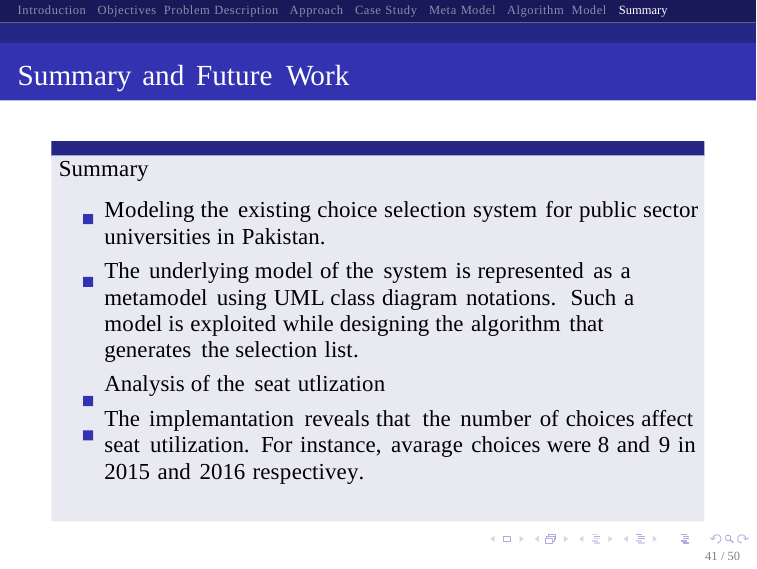

Introduction   Objectives  Problem Description   Approach   Case Study   Meta Model   Algorithm  Model   Summary

Summary and Future Work

Summary
Modeling the existing choice selection system for public sector universities in Pakistan.
The underlying model of the system is represented as a metamodel using UML class diagram notations.  Such a model is exploited while designing the algorithm that  generates the selection list.
Analysis of the seat utlization
The implemantation reveals that  the number of choices affect seat utilization. For instance, avarage choices were 8 and 9 in
2015 and 2016 respectivey.

41 / 50